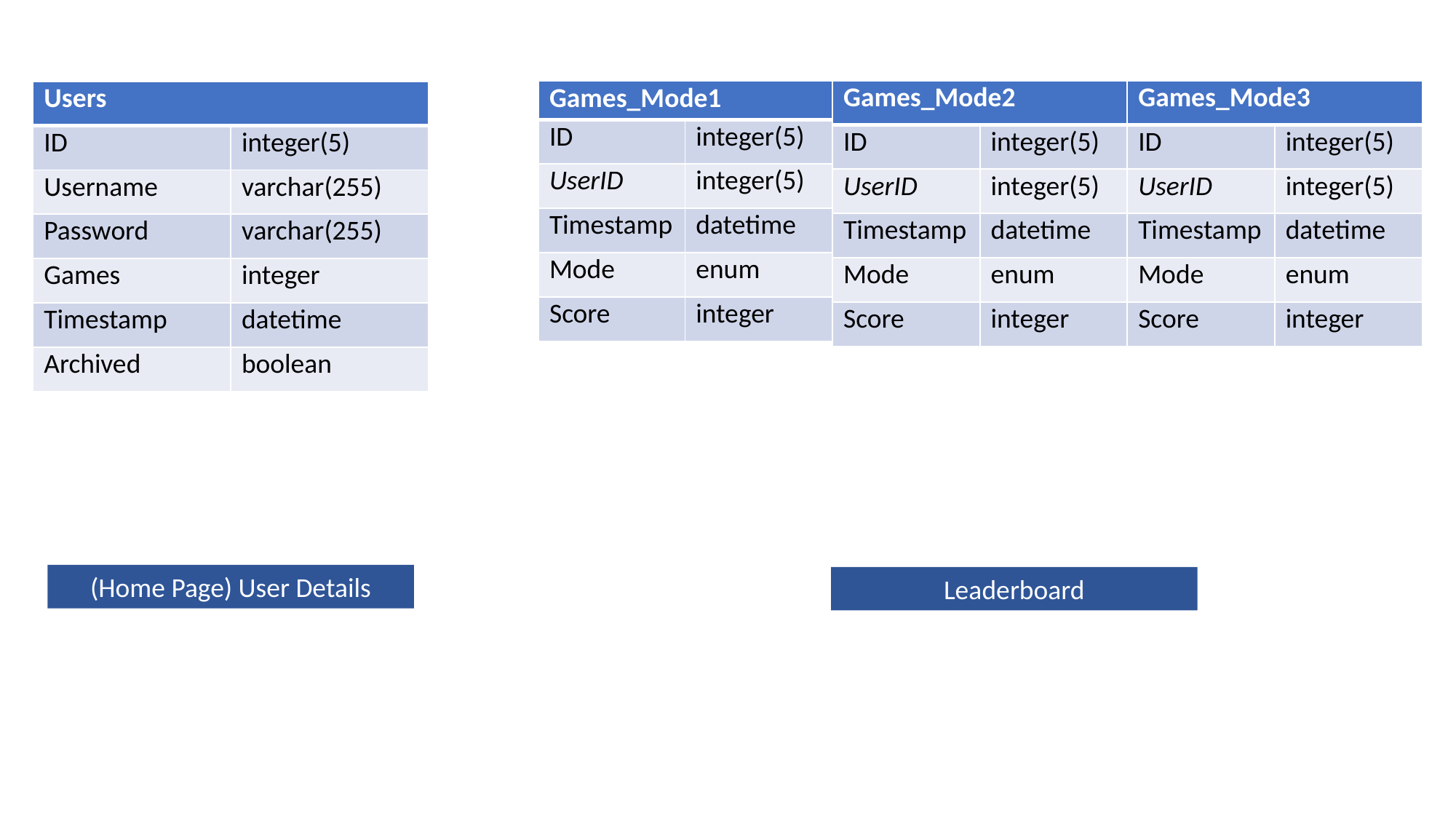

| Games\_Mode2 |  |
| --- | --- |
| ID | integer(5) |
| UserID | integer(5) |
| Timestamp | datetime |
| Mode | enum |
| Score | integer |
| Games\_Mode3 |  |
| --- | --- |
| ID | integer(5) |
| UserID | integer(5) |
| Timestamp | datetime |
| Mode | enum |
| Score | integer |
| Games\_Mode1 |  |
| --- | --- |
| ID | integer(5) |
| UserID | integer(5) |
| Timestamp | datetime |
| Mode | enum |
| Score | integer |
| Users |  |
| --- | --- |
| ID | integer(5) |
| Username | varchar(255) |
| Password | varchar(255) |
| Games | integer |
| Timestamp | datetime |
| Archived | boolean |
(Home Page) User Details
Leaderboard